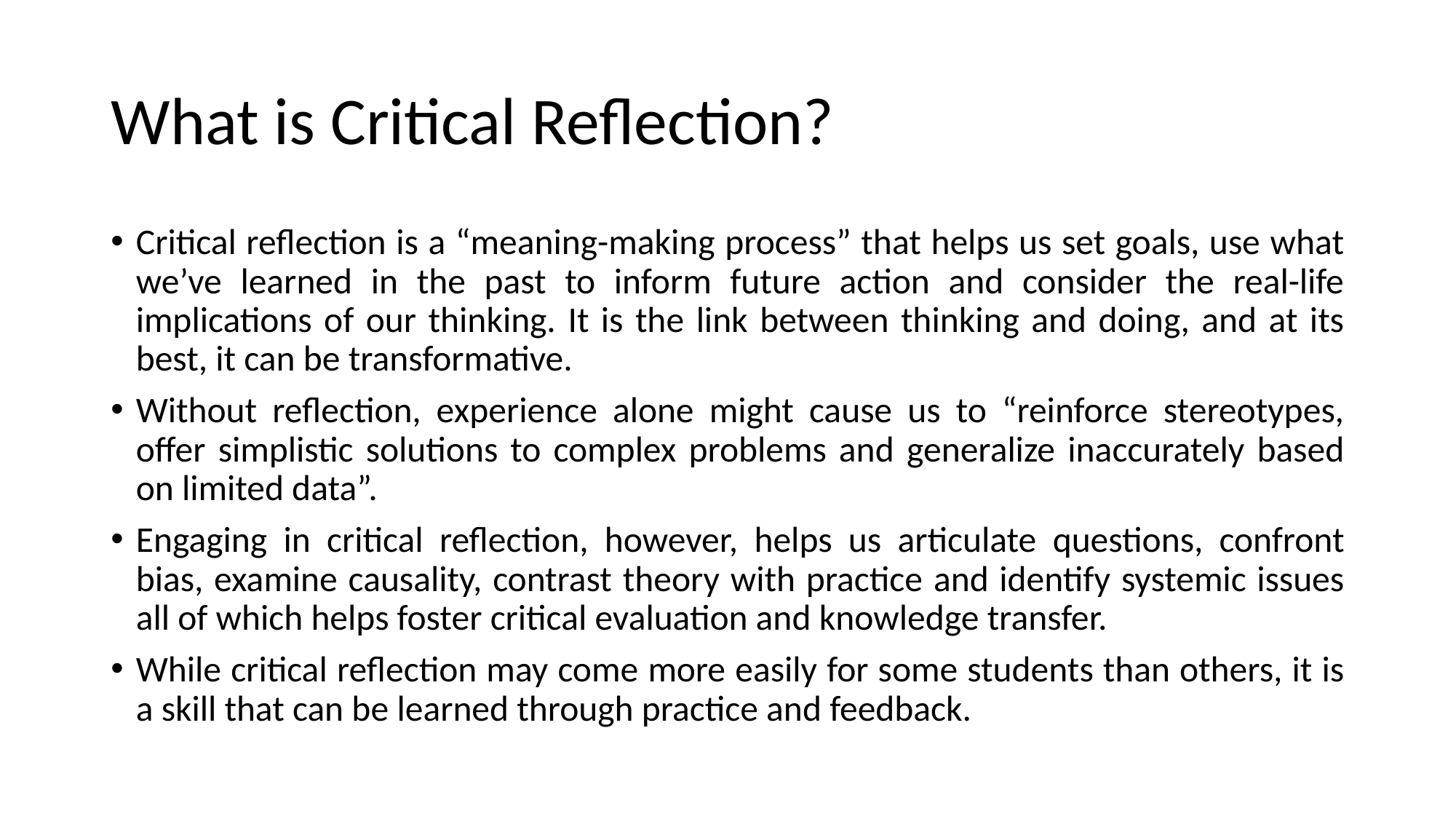

# What is Critical Reflection?
Critical reflection is a “meaning-making process” that helps us set goals, use what we’ve learned in the past to inform future action and consider the real-life implications of our thinking. It is the link between thinking and doing, and at its best, it can be transformative.
Without reflection, experience alone might cause us to “reinforce stereotypes, offer simplistic solutions to complex problems and generalize inaccurately based on limited data”.
Engaging in critical reflection, however, helps us articulate questions, confront bias, examine causality, contrast theory with practice and identify systemic issues all of which helps foster critical evaluation and knowledge transfer.
While critical reflection may come more easily for some students than others, it is a skill that can be learned through practice and feedback.